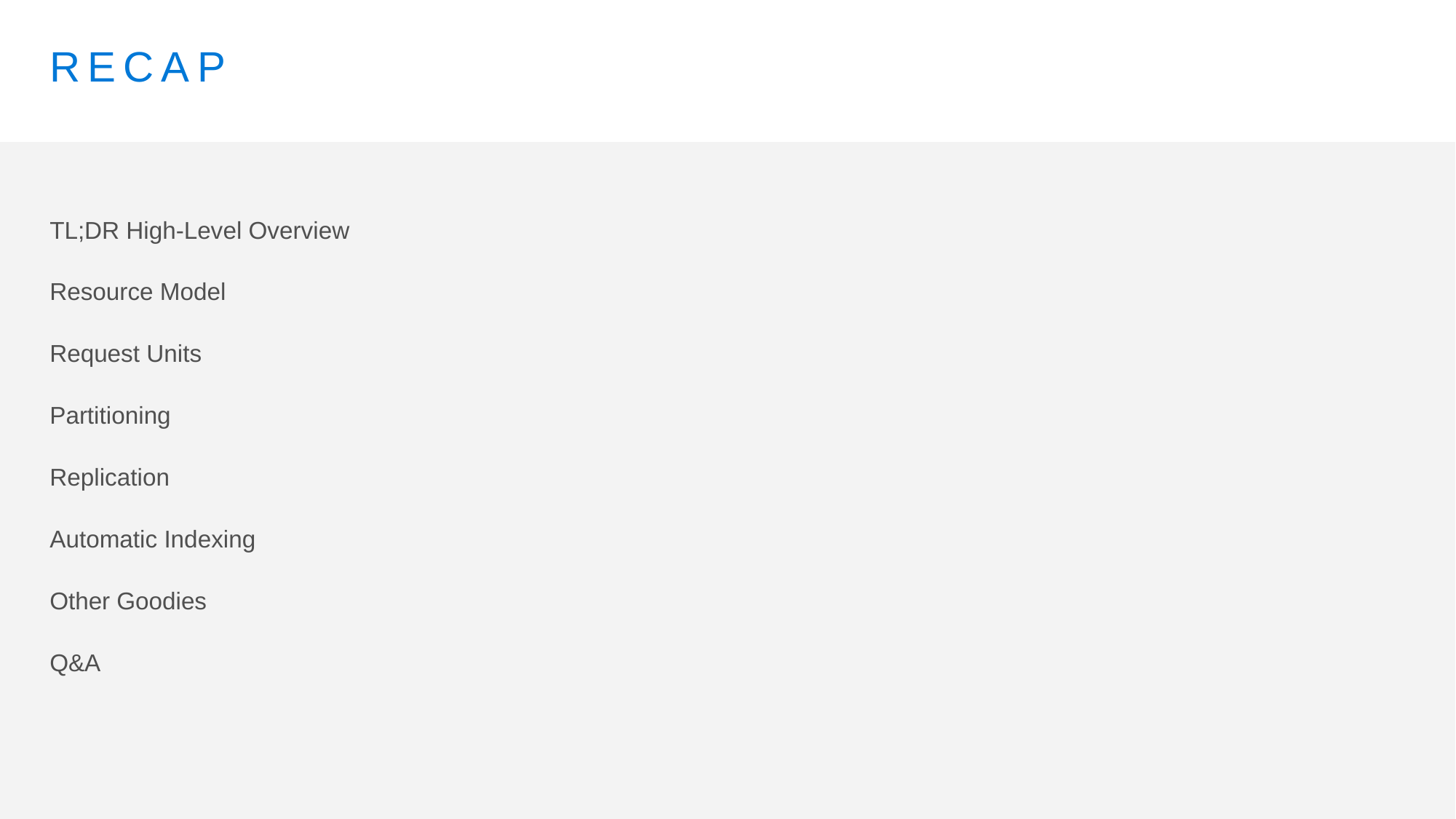

# Recap
TL;DR High-Level Overview
Resource Model
Request Units
Partitioning
Replication
Automatic Indexing
Other Goodies
Q&A